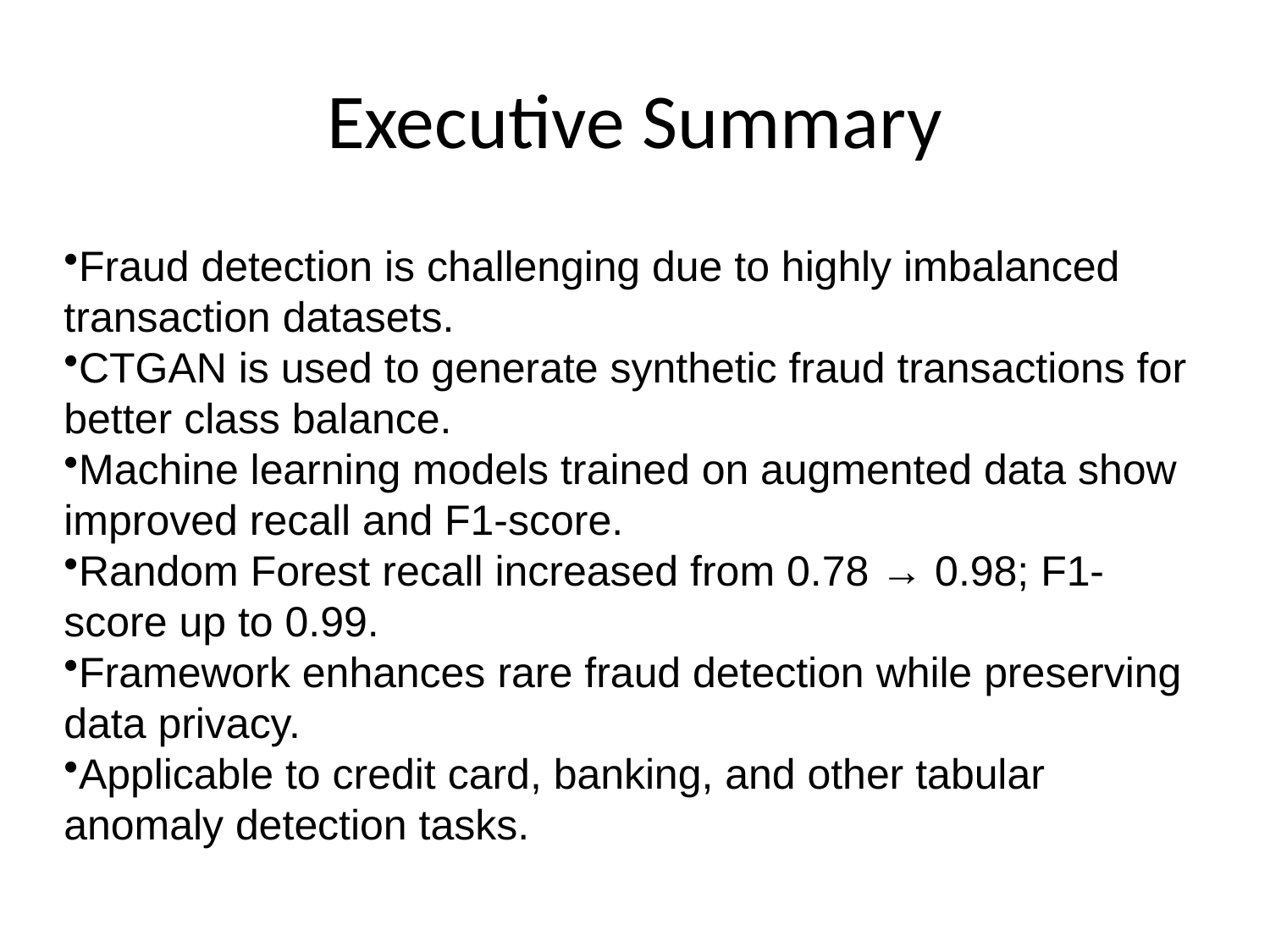

# Executive Summary
Fraud detection is challenging due to highly imbalanced transaction datasets.
CTGAN is used to generate synthetic fraud transactions for better class balance.
Machine learning models trained on augmented data show improved recall and F1-score.
Random Forest recall increased from 0.78 → 0.98; F1-score up to 0.99.
Framework enhances rare fraud detection while preserving data privacy.
Applicable to credit card, banking, and other tabular anomaly detection tasks.